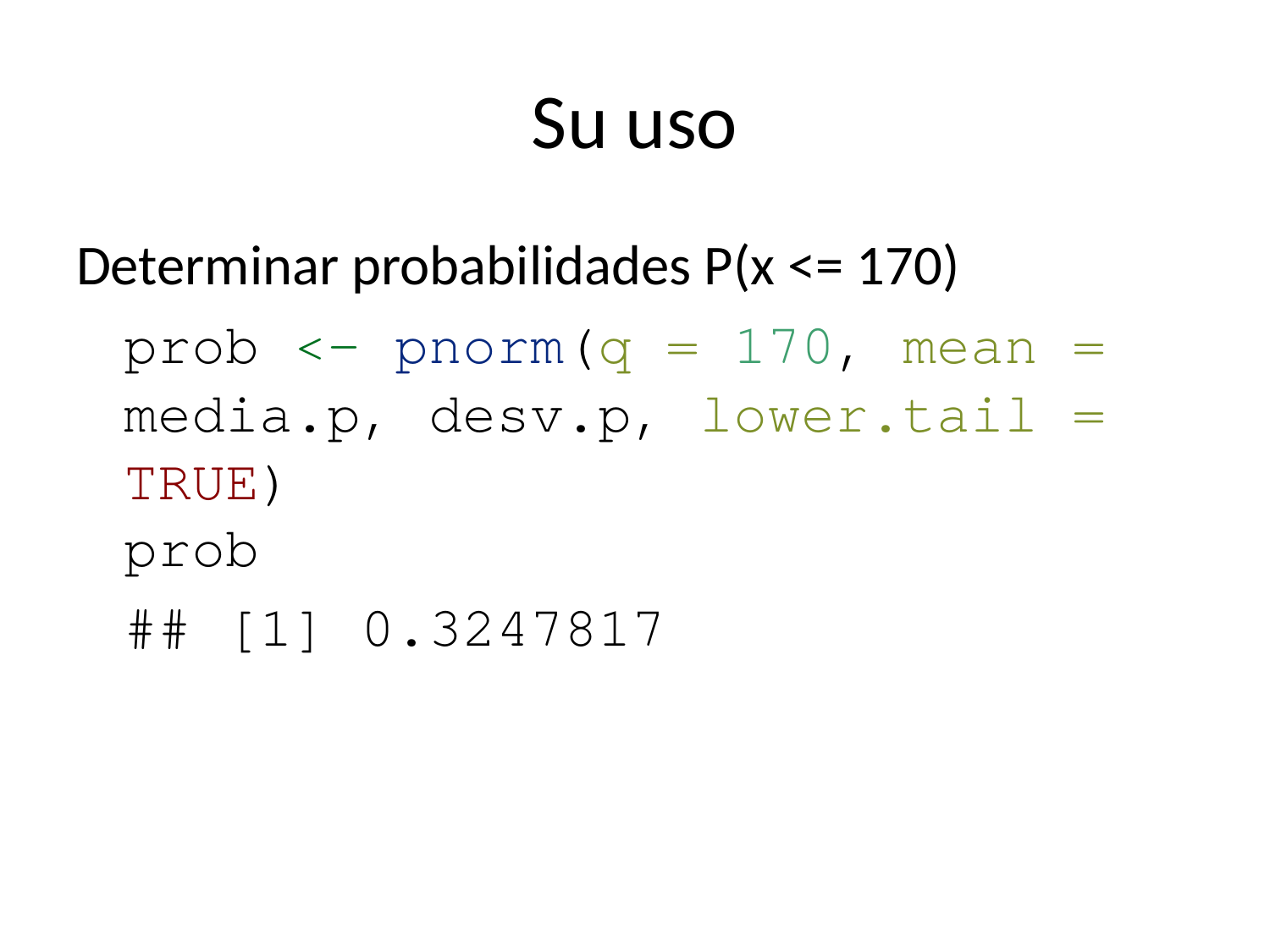

# Su uso
Determinar probabilidades P(x <= 170)
prob <- pnorm(q = 170, mean = media.p, desv.p, lower.tail = TRUE)
prob
## [1] 0.3247817